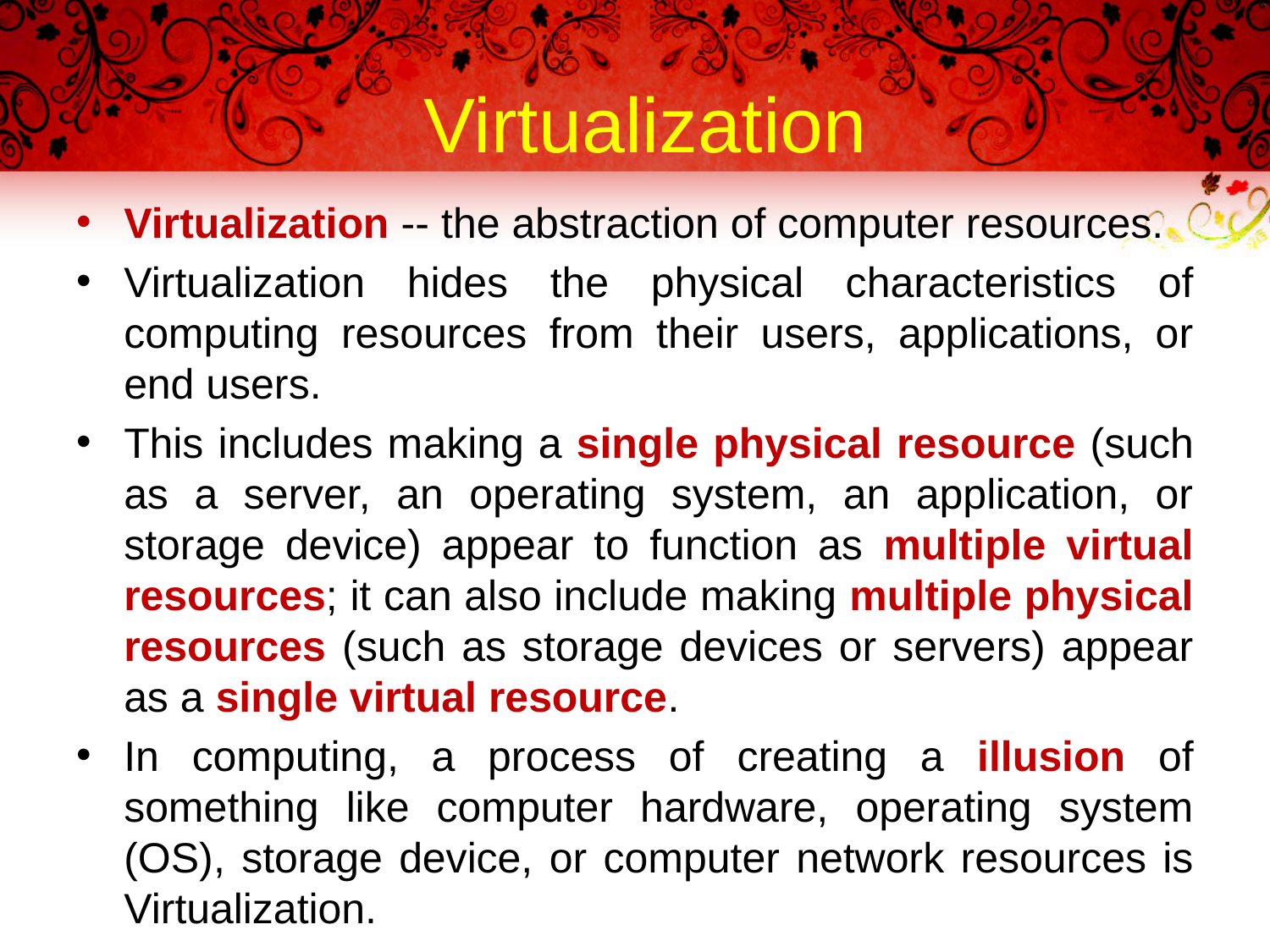

# Virtualization
Virtualization -- the abstraction of computer resources.
Virtualization hides the physical characteristics of computing resources from their users, applications, or end users.
This includes making a single physical resource (such as a server, an operating system, an application, or storage device) appear to function as multiple virtual resources; it can also include making multiple physical resources (such as storage devices or servers) appear as a single virtual resource.
In computing, a process of creating a illusion of something like computer hardware, operating system (OS), storage device, or computer network resources is Virtualization.